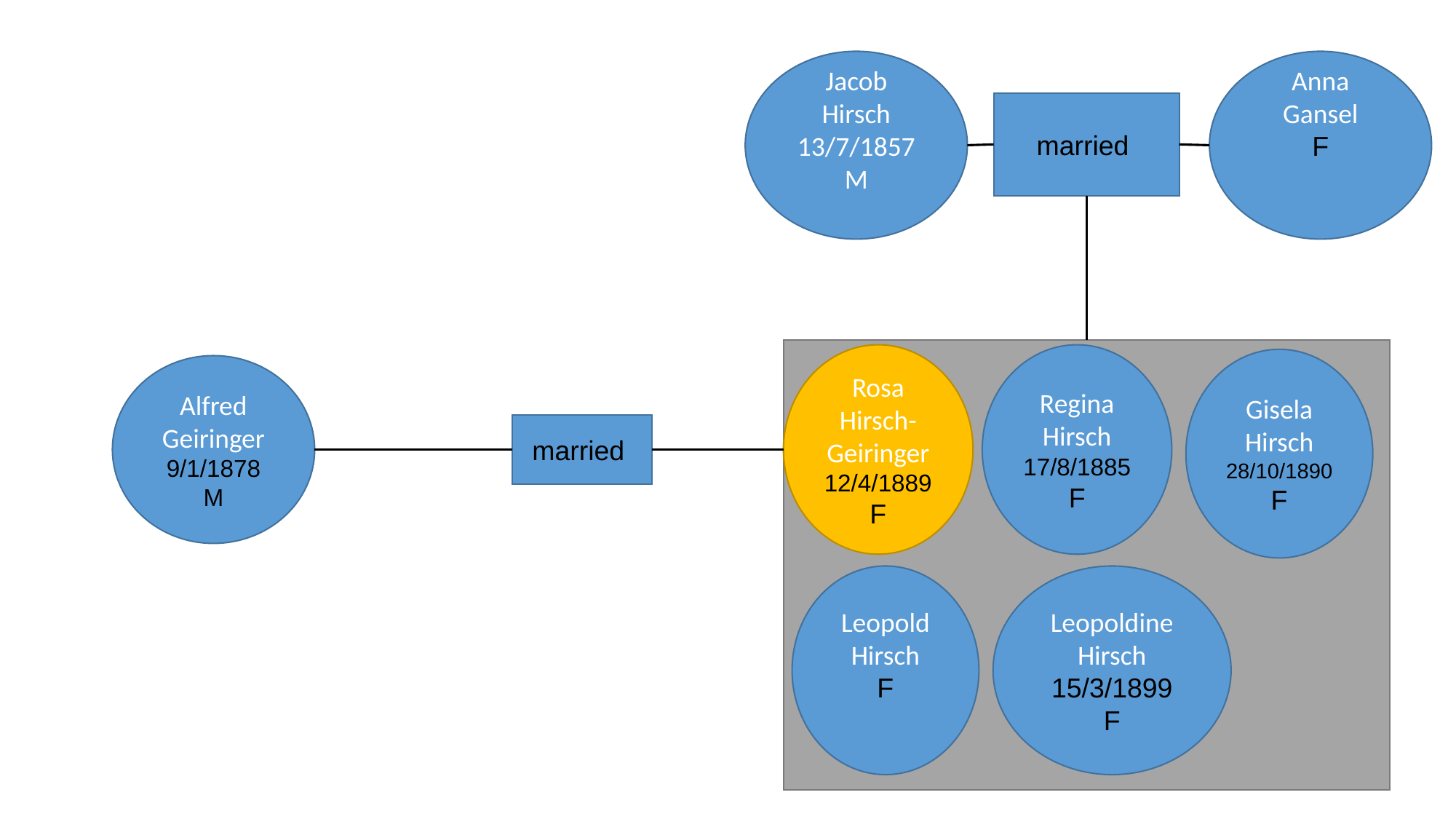

Jacob Hirsch
13/7/1857
M

Anna Gansel
F

married

Rosa Hirsch-Geiringer
12/4/1889
F
Regina Hirsch
17/8/1885
F
Gisela Hirsch
28/10/1890
F
Alfred Geiringer
9/1/1878
M
married
Leopold Hirsch
F

Leopoldine Hirsch
15/3/1899
F